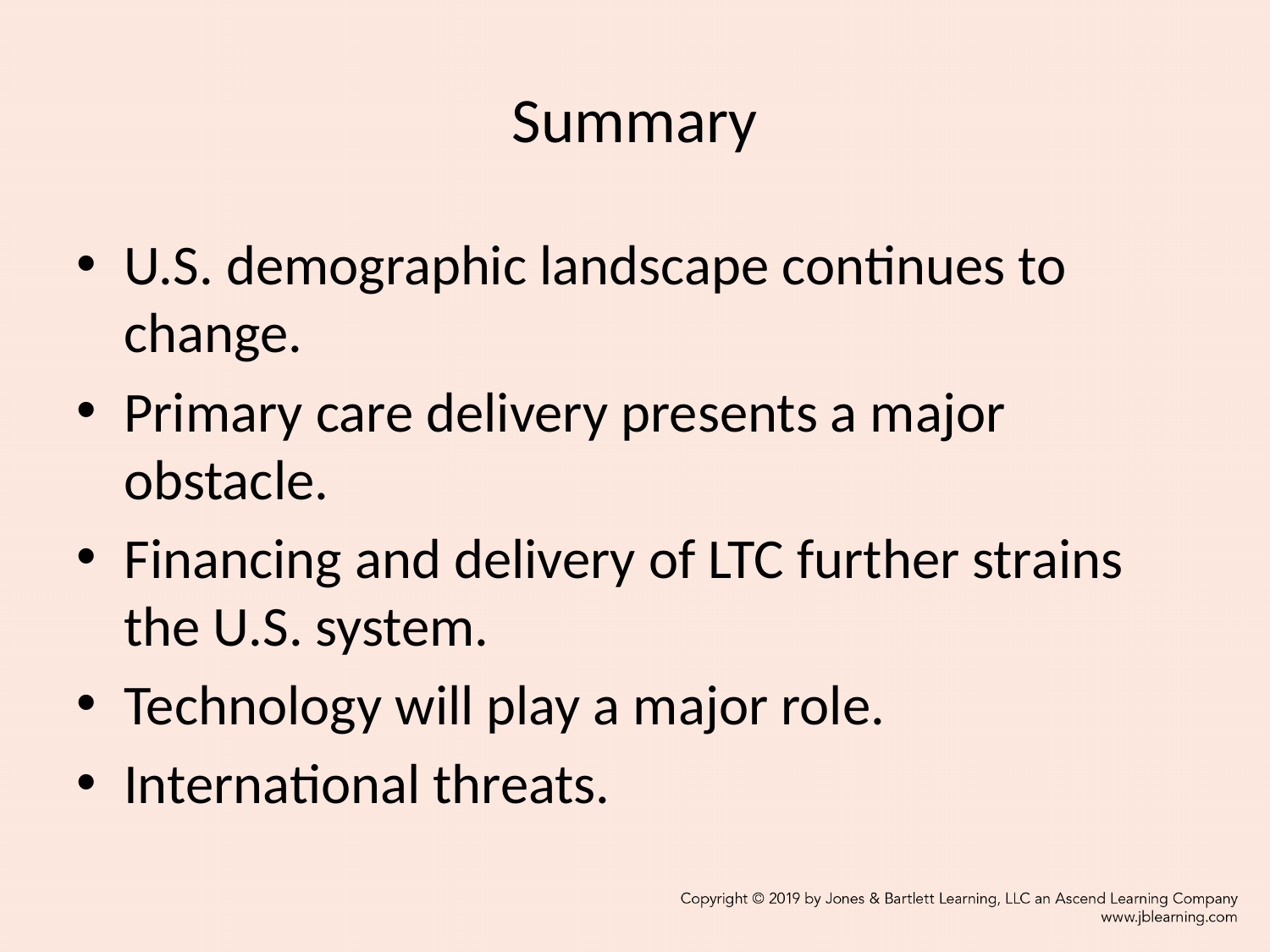

# Summary
U.S. demographic landscape continues to change.
Primary care delivery presents a major obstacle.
Financing and delivery of LTC further strains the U.S. system.
Technology will play a major role.
International threats.